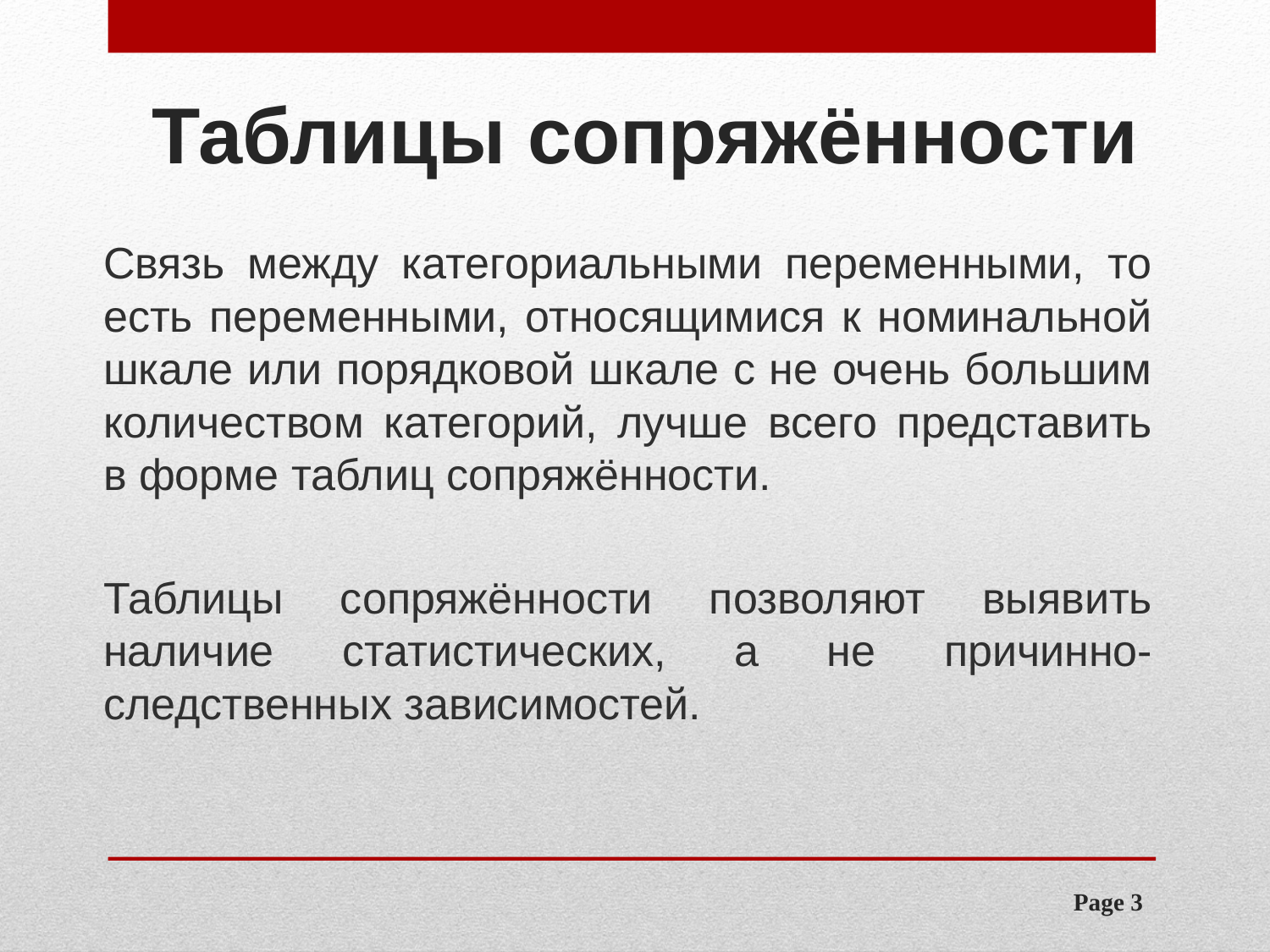

# Таблицы сопряжённости
	Связь между категориальными переменными, то есть переменными, относящимися к номинальной шкале или порядковой шкале с не очень большим количеством категорий, лучше всего представить в форме таблиц сопряжённости.

	Таблицы сопряжённости позволяют выявить наличие статистических, а не причинно-следственных зависимостей.

Page 3